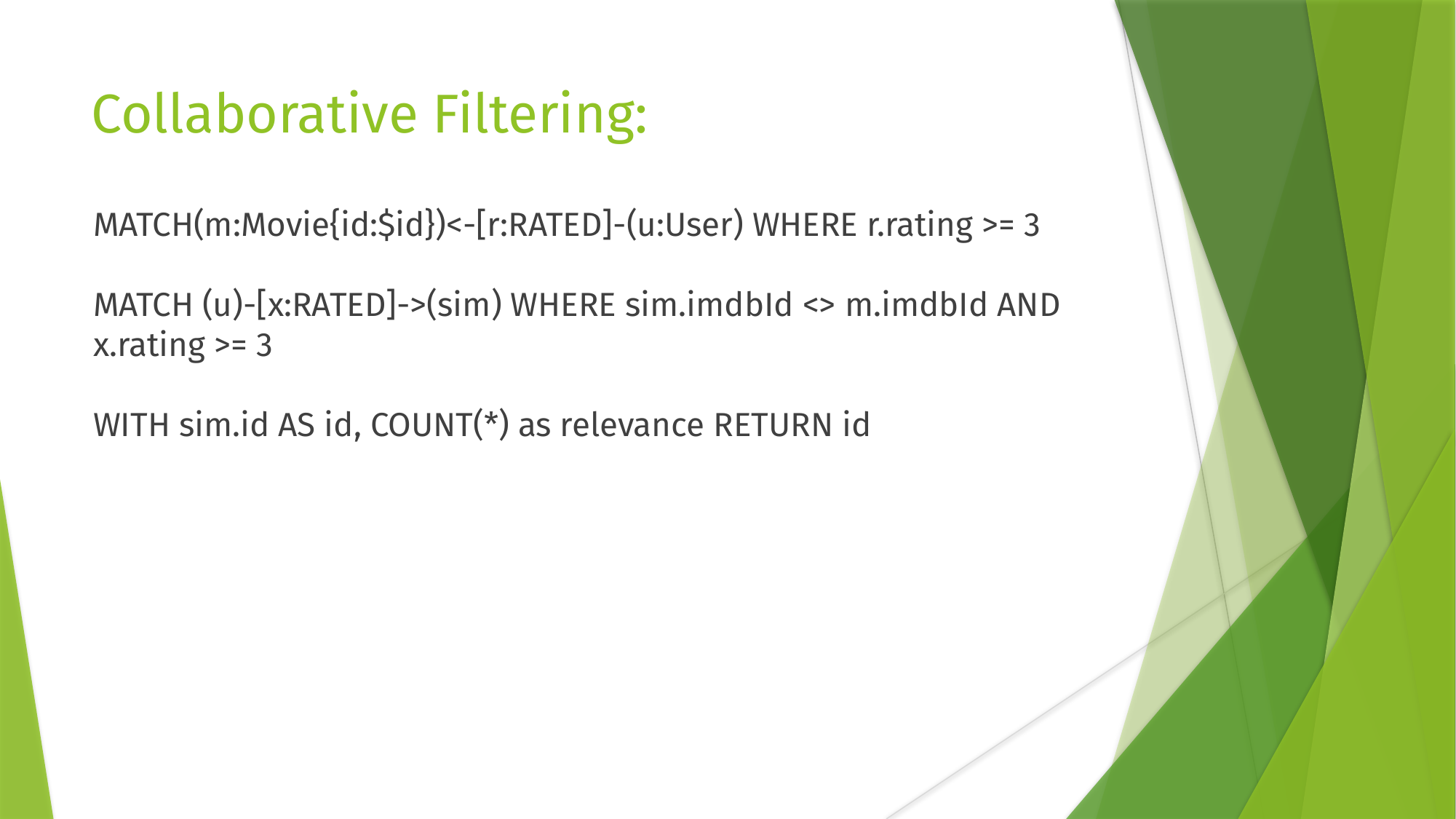

Collaborative Filtering:
MATCH(m:Movie{id:$id})<-[r:RATED]-(u:User) WHERE r.rating >= 3

MATCH (u)-[x:RATED]->(sim) WHERE sim.imdbId <> m.imdbId AND x.rating >= 3

WITH sim.id AS id, COUNT(*) as relevance RETURN id